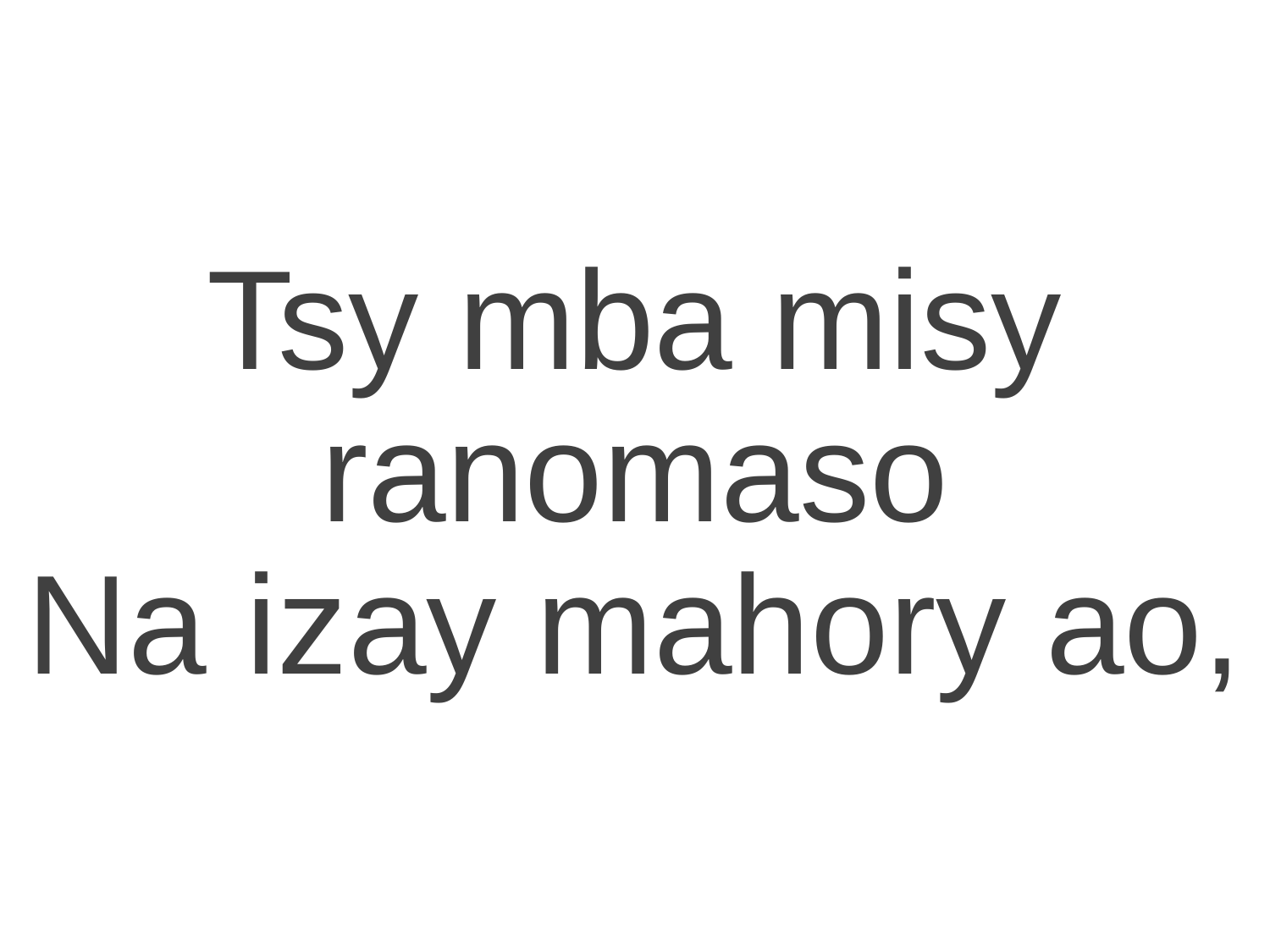

Tsy mba misy ranomaso
Na izay mahory ao,